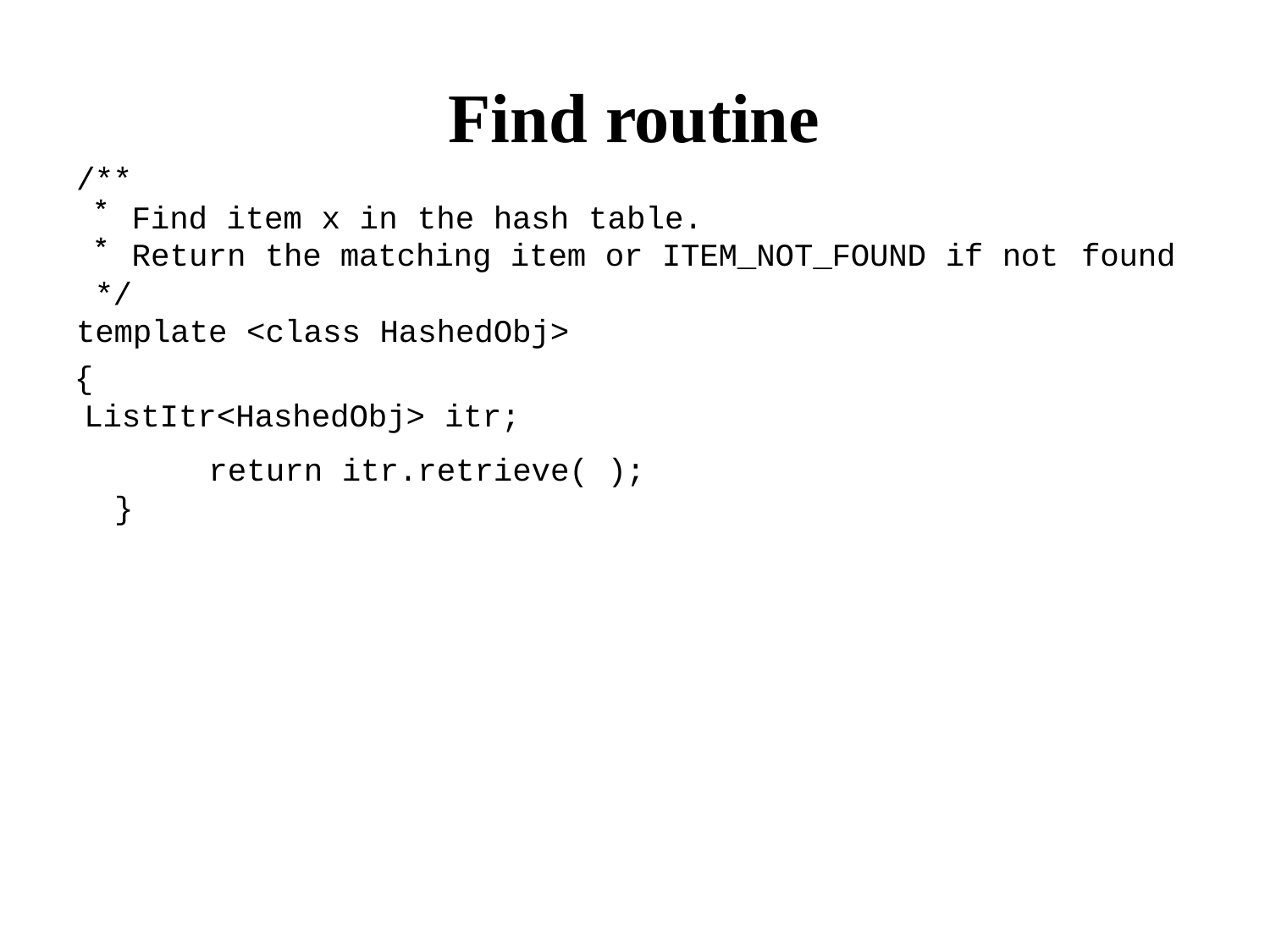

Find routine
/**
Find item x in the hash table.
Return the matching item or ITEM_NOT_FOUND if not found
*/
template <class HashedObj>
const HashedObj & HashTable<HashedObj>::find( const  HashedObj & x ) const
{
ListItr<HashedObj> itr;
itr = theLists[ hash( x, theLists.size( ) ) ].find( x );  if(!itr.isValid())
return ITEM_NOT_FOUND;  else
return itr.retrieve( );
}
25